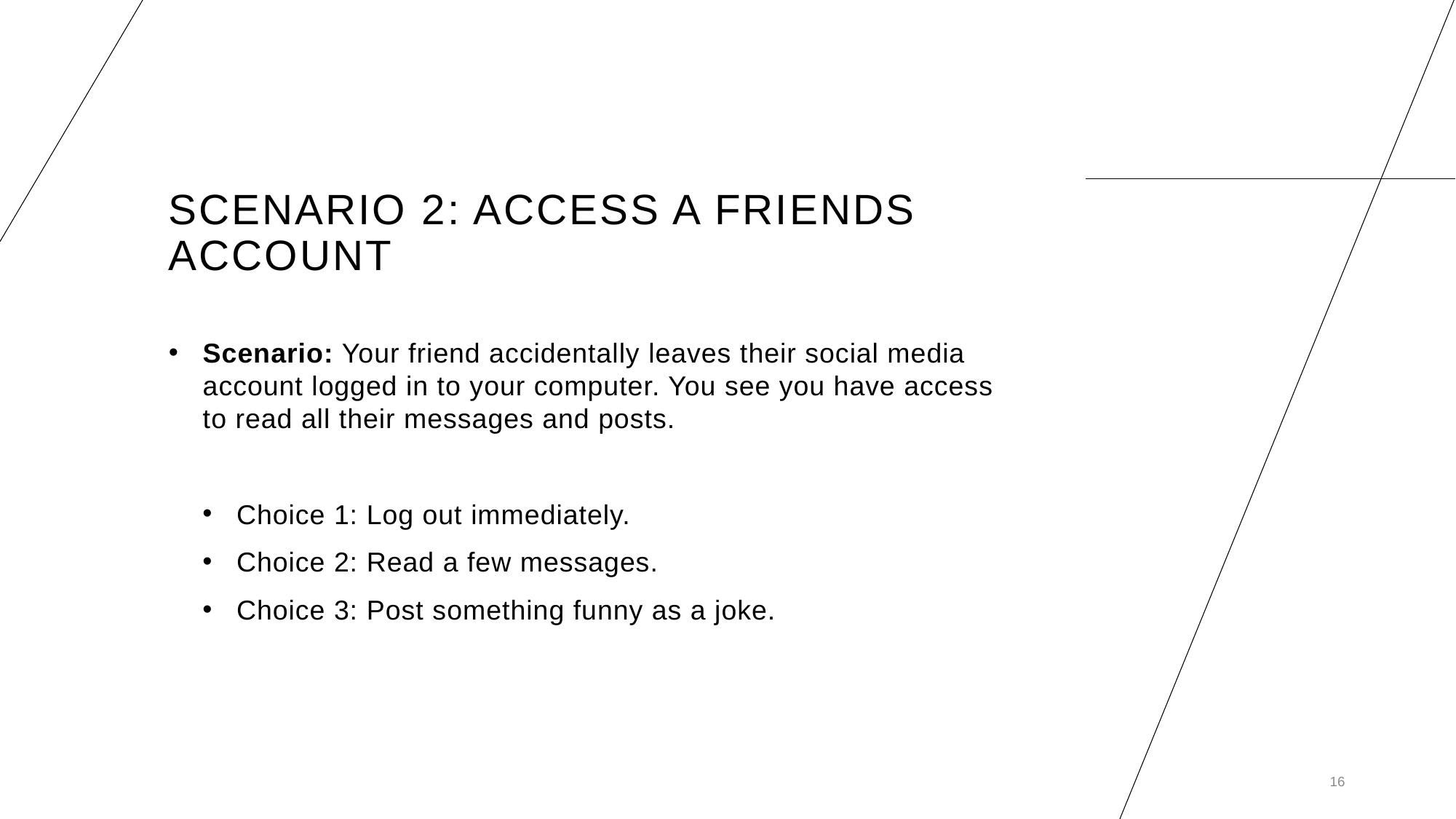

# Scenario 2: Access a friends account
Scenario: Your friend accidentally leaves their social media account logged in to your computer. You see you have access to read all their messages and posts.

Choice 1: Log out immediately.
Choice 2: Read a few messages.
Choice 3: Post something funny as a joke.
16